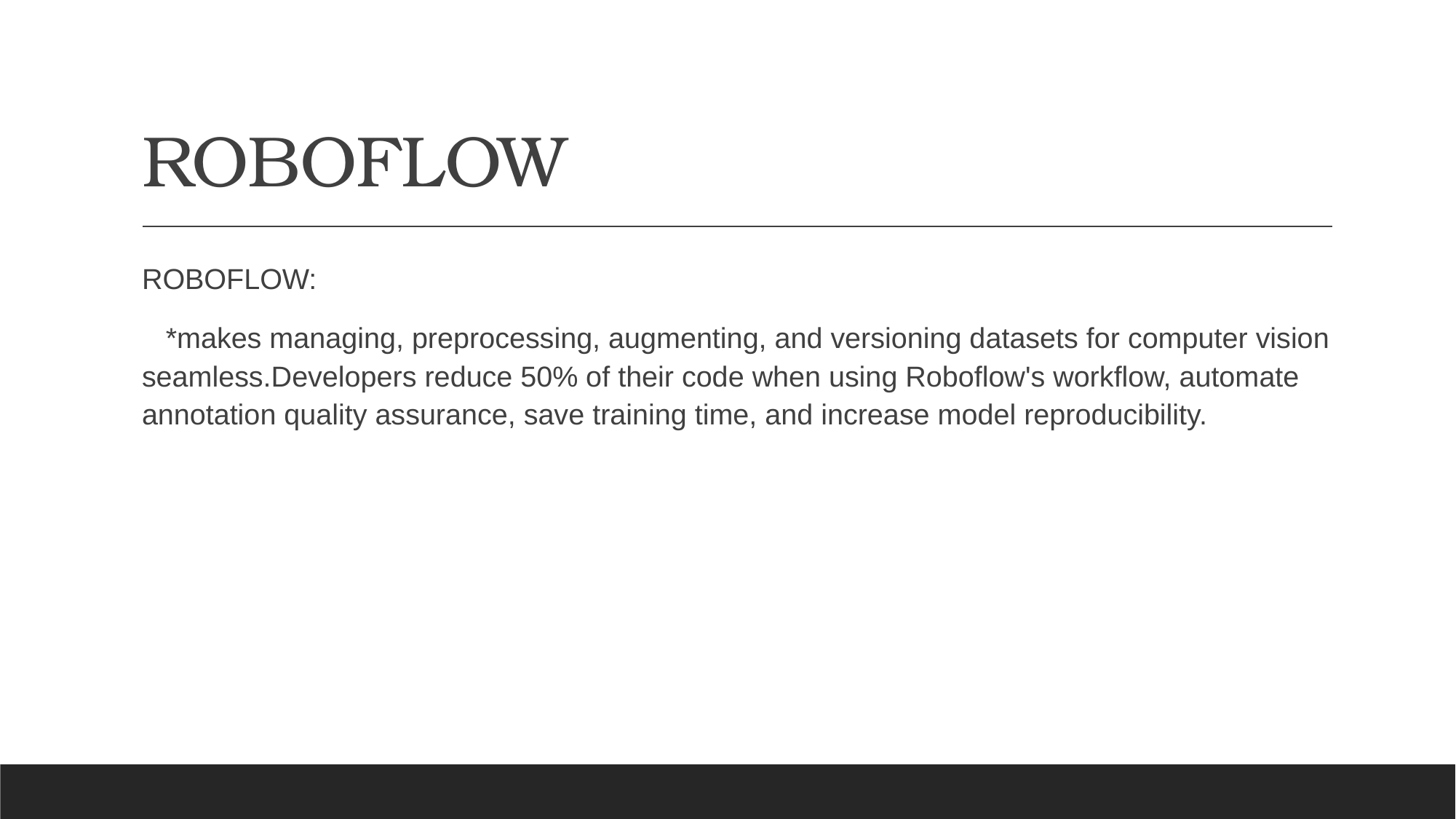

# ROBOFLOW
ROBOFLOW:
   *makes managing, preprocessing, augmenting, and versioning datasets for computer vision seamless.Developers reduce 50% of their code when using Roboflow's workflow, automate annotation quality assurance, save training time, and increase model reproducibility.